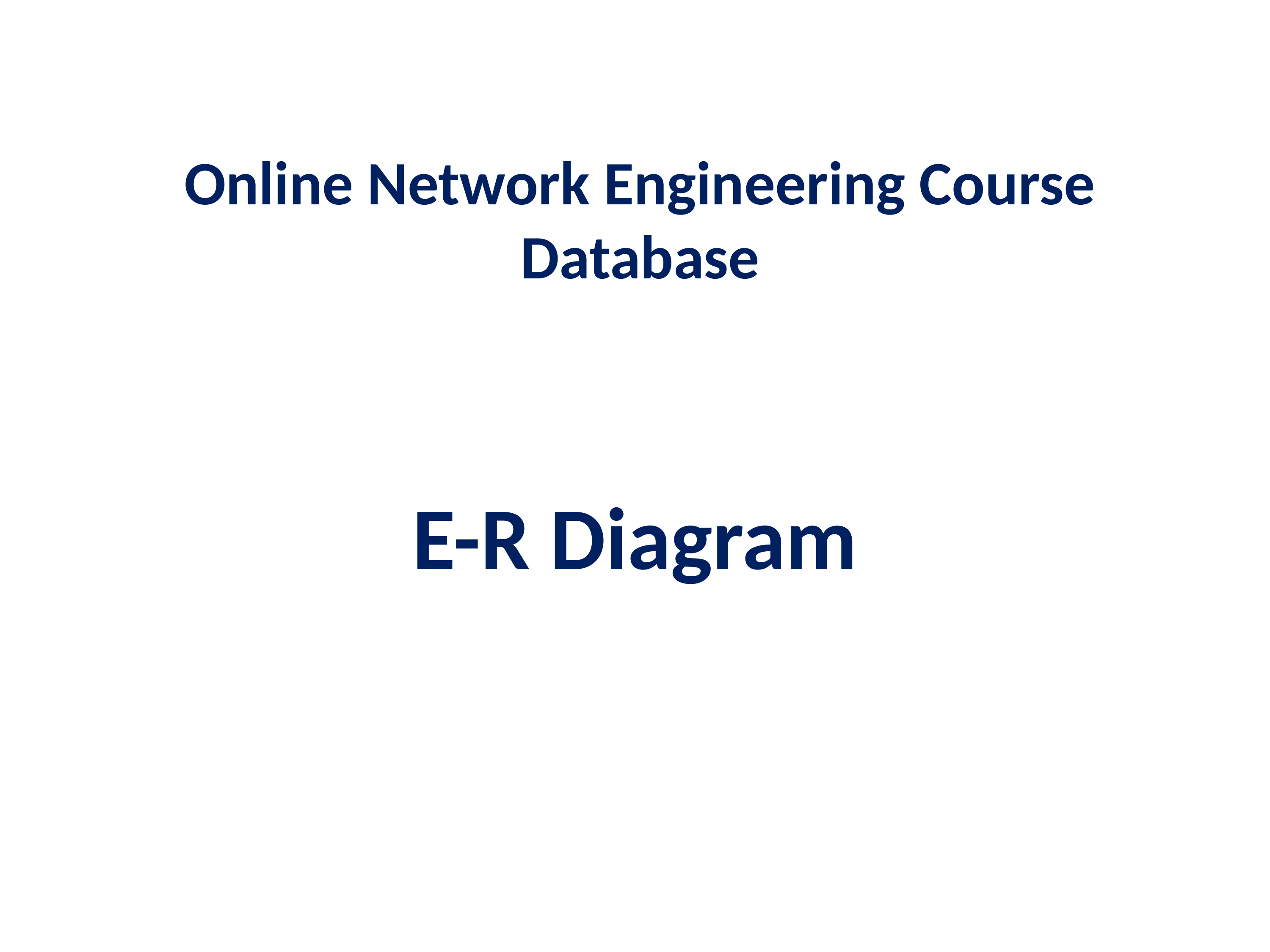

Online Network Engineering Course Database
# E-R Diagram